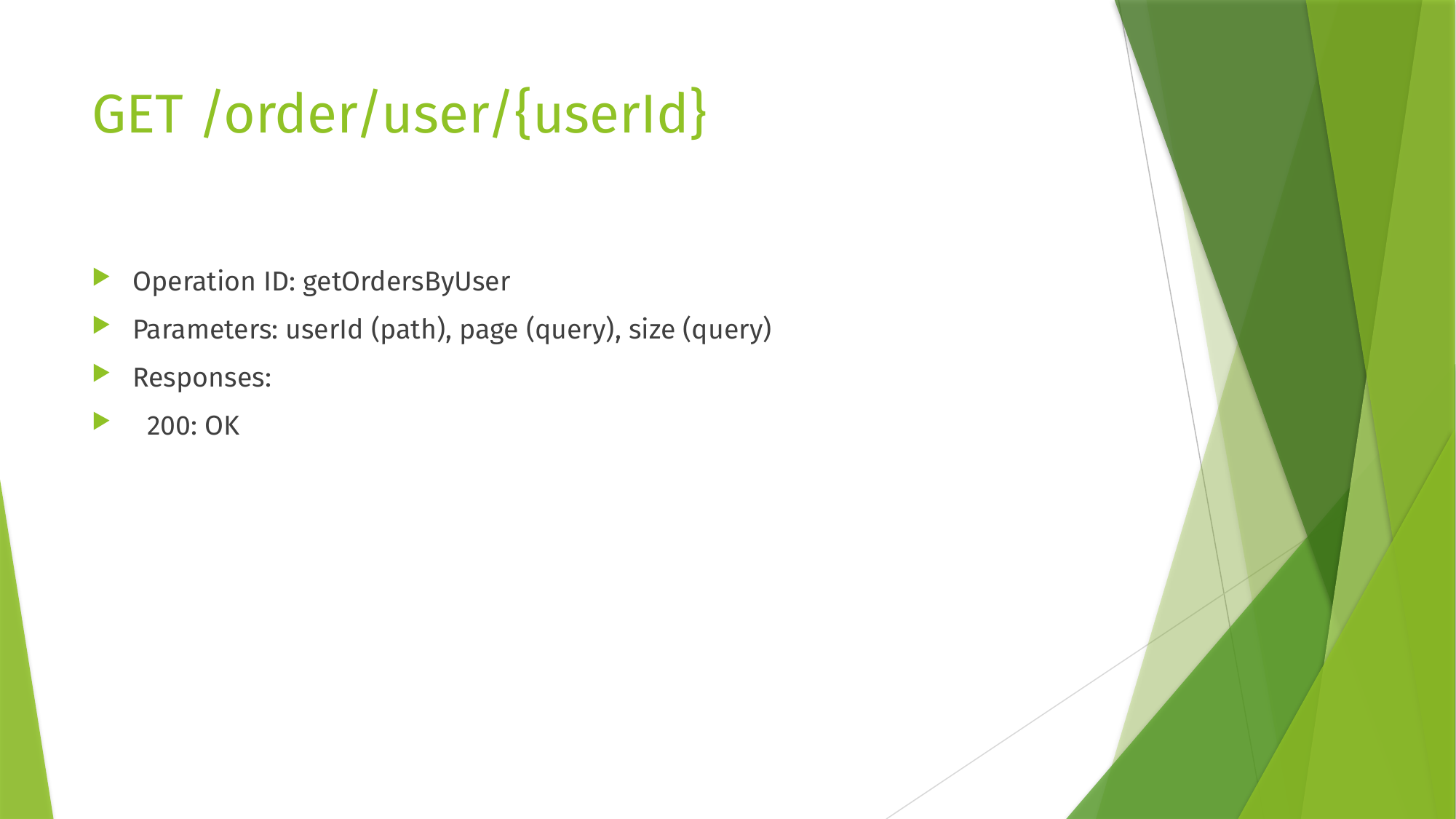

# GET /order/user/{userId}
Operation ID: getOrdersByUser
Parameters: userId (path), page (query), size (query)
Responses:
  200: OK